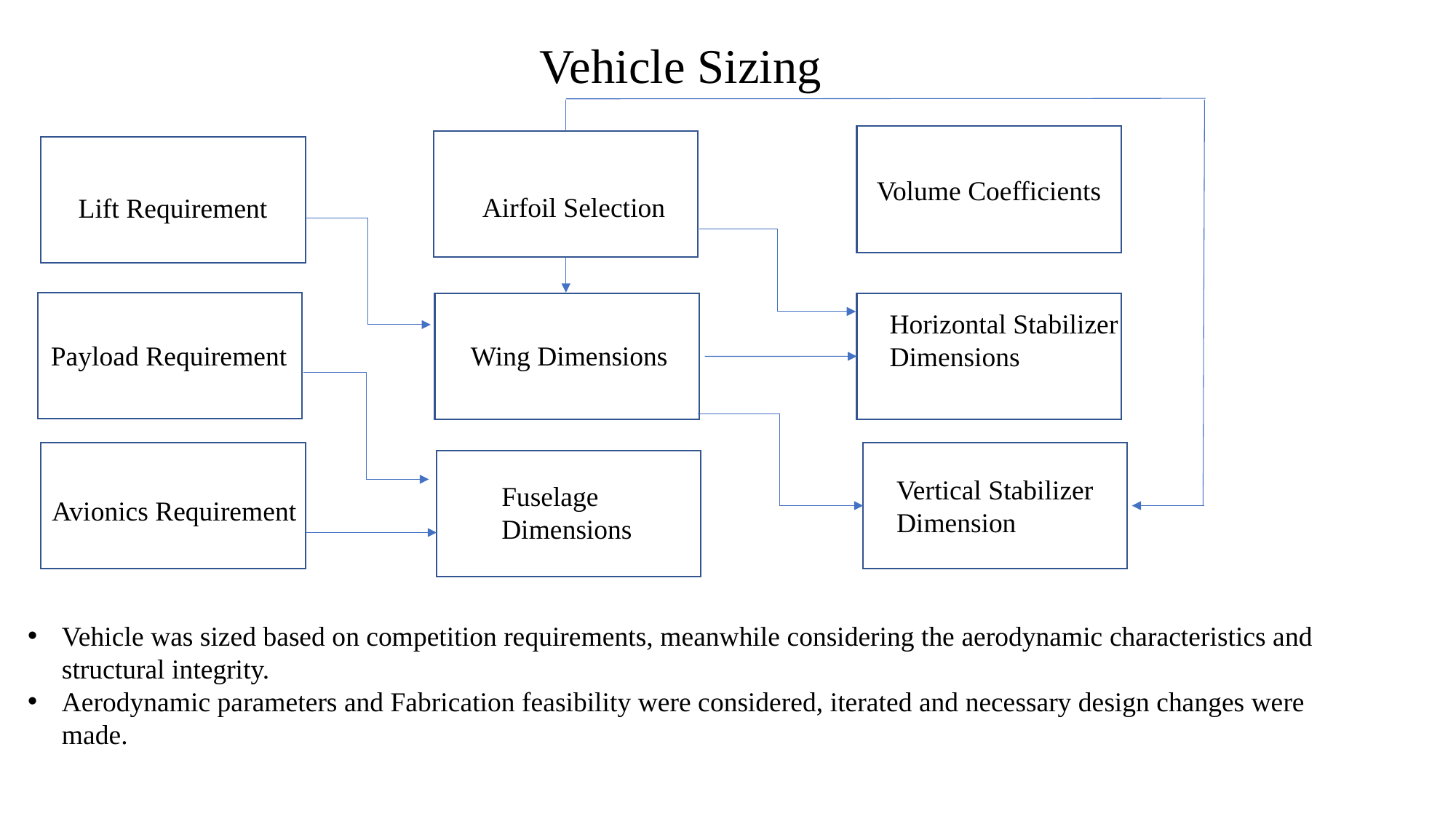

# Vehicle Sizing

Volume Coefficients

Airfoil Selection
Lift Requirement

Horizontal Stabilizer Dimensions
Payload Requirement
Wing Dimensions

Vertical Stabilizer Dimension
Fuselage Dimensions
Avionics Requirement
Vehicle was sized based on competition requirements, meanwhile considering the aerodynamic characteristics and structural integrity.
Aerodynamic parameters and Fabrication feasibility were considered, iterated and necessary design changes were made.